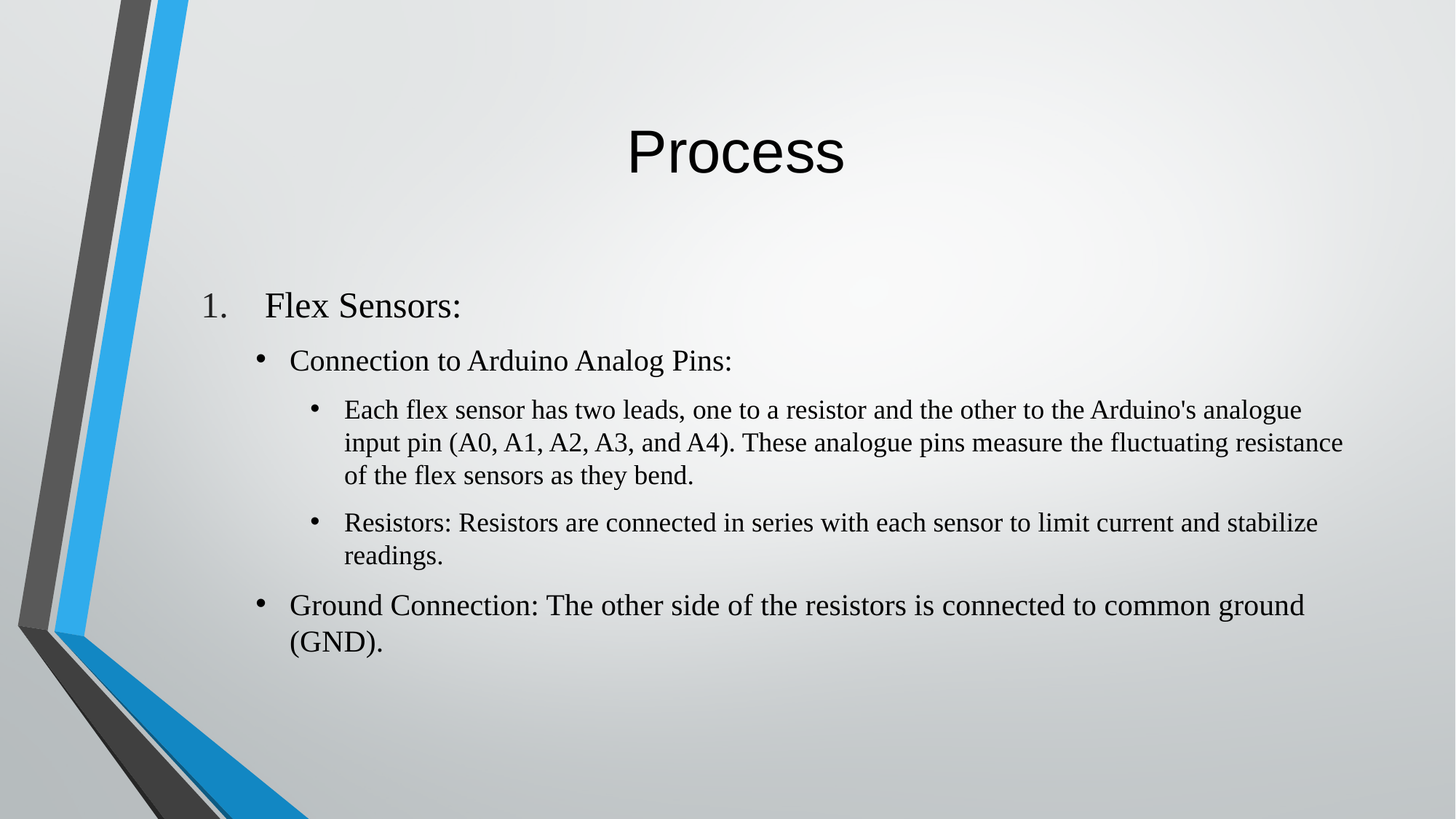

# Process
 Flex Sensors:
Connection to Arduino Analog Pins:
Each flex sensor has two leads, one to a resistor and the other to the Arduino's analogue input pin (A0, A1, A2, A3, and A4). These analogue pins measure the fluctuating resistance of the flex sensors as they bend.
Resistors: Resistors are connected in series with each sensor to limit current and stabilize readings.
Ground Connection: The other side of the resistors is connected to common ground (GND).